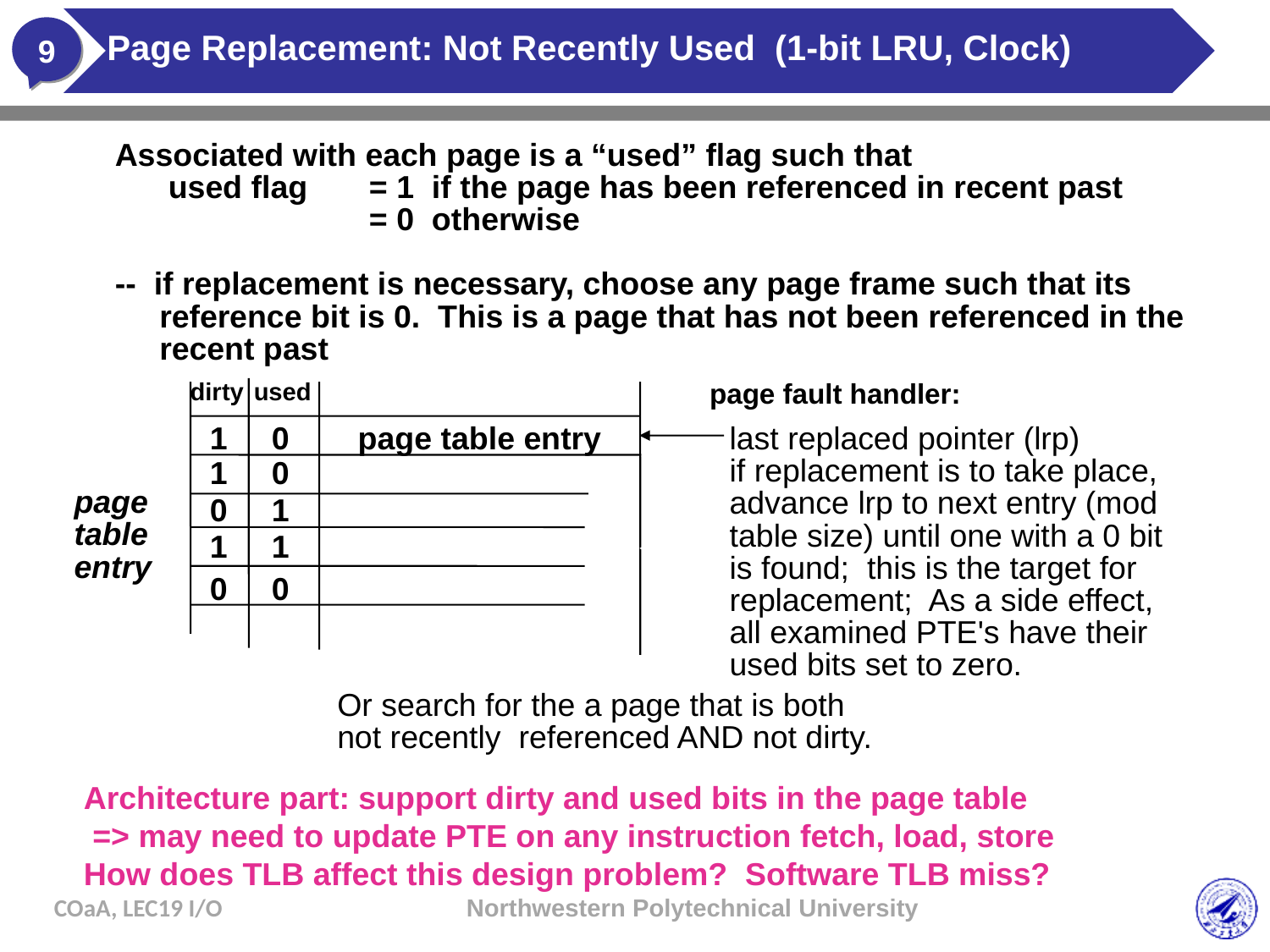

# Page Replacement: Not Recently Used  (1-bit LRU, Clock)
Associated with each page is a “used” flag such that
      used flag 	= 1  if the page has been referenced in recent past
                   	= 0  otherwise

--  if replacement is necessary, choose any page frame such that its
     reference bit is 0.  This is a page that has not been referenced in the
     recent past
page fault handler:
dirty
used

1     0
page table entry
last replaced pointer (lrp)
if replacement is to take place,
advance lrp to next entry (mod
table size) until one with a 0 bit
is found;  this is the target for
replacement;  As a side effect,
all examined PTE's have their
used bits set to zero.

1     0
page
table
entry
0     1

1     1

0     0

Or search for the a page that is both
not recently  referenced AND not dirty.
Architecture part: support dirty and used bits in the page table
 => may need to update PTE on any instruction fetch, load, store
How does TLB affect this design problem?  Software TLB miss?
COaA, LEC19 I/O
Northwestern Polytechnical University